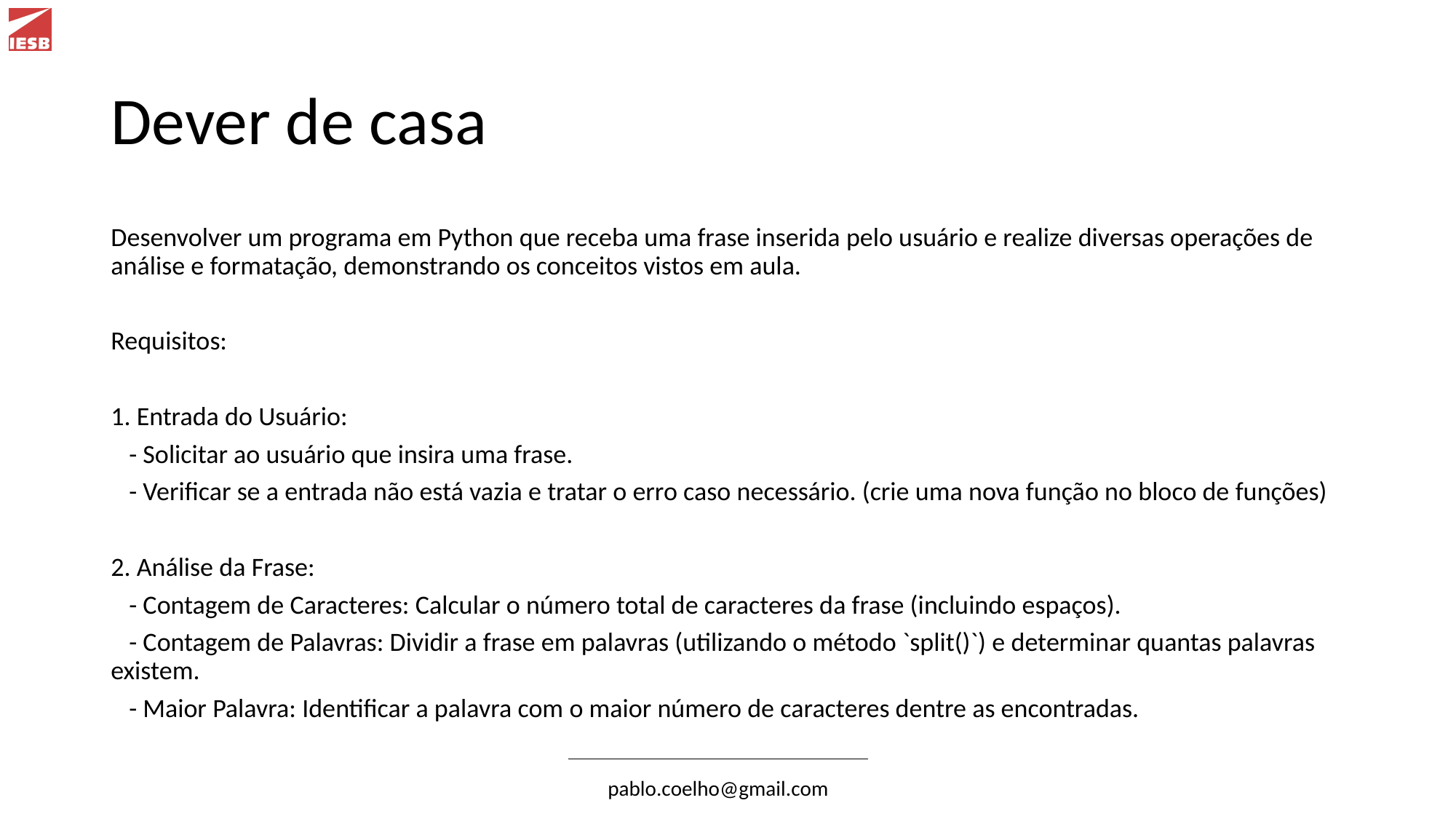

# Dever de casa
Desenvolver um programa em Python que receba uma frase inserida pelo usuário e realize diversas operações de análise e formatação, demonstrando os conceitos vistos em aula.

Requisitos:

1. Entrada do Usuário:
   - Solicitar ao usuário que insira uma frase.
   - Verificar se a entrada não está vazia e tratar o erro caso necessário. (crie uma nova função no bloco de funções)

2. Análise da Frase:
   - Contagem de Caracteres: Calcular o número total de caracteres da frase (incluindo espaços).
   - Contagem de Palavras: Dividir a frase em palavras (utilizando o método `split()`) e determinar quantas palavras existem.
   - Maior Palavra: Identificar a palavra com o maior número de caracteres dentre as encontradas.